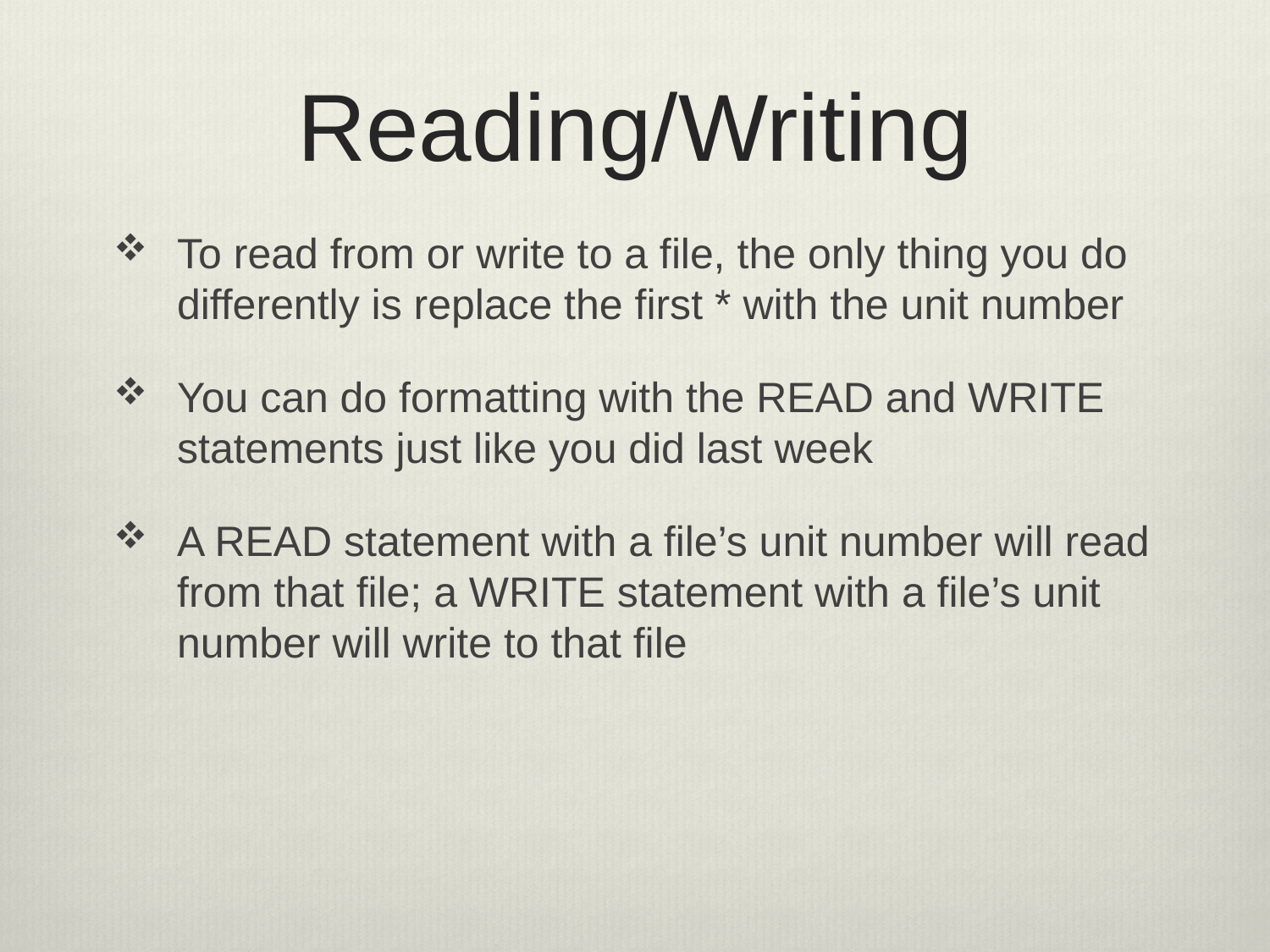

# Reading/Writing
To read from or write to a file, the only thing you do differently is replace the first * with the unit number
You can do formatting with the READ and WRITE statements just like you did last week
A READ statement with a file’s unit number will read from that file; a WRITE statement with a file’s unit number will write to that file